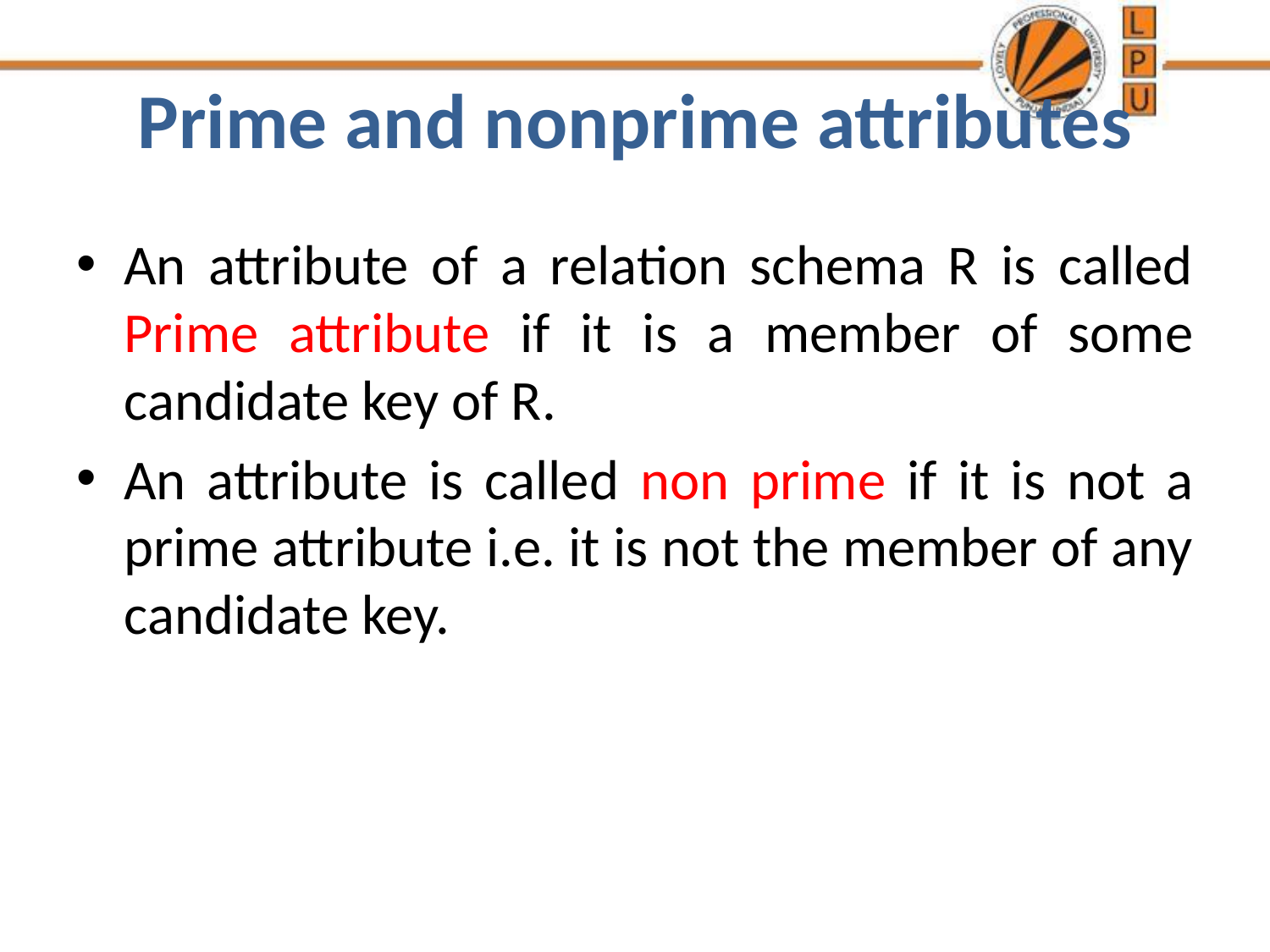

# Prime and nonprime attributes
An attribute of a relation schema R is called Prime attribute if it is a member of some candidate key of R.
An attribute is called non prime if it is not a prime attribute i.e. it is not the member of any candidate key.